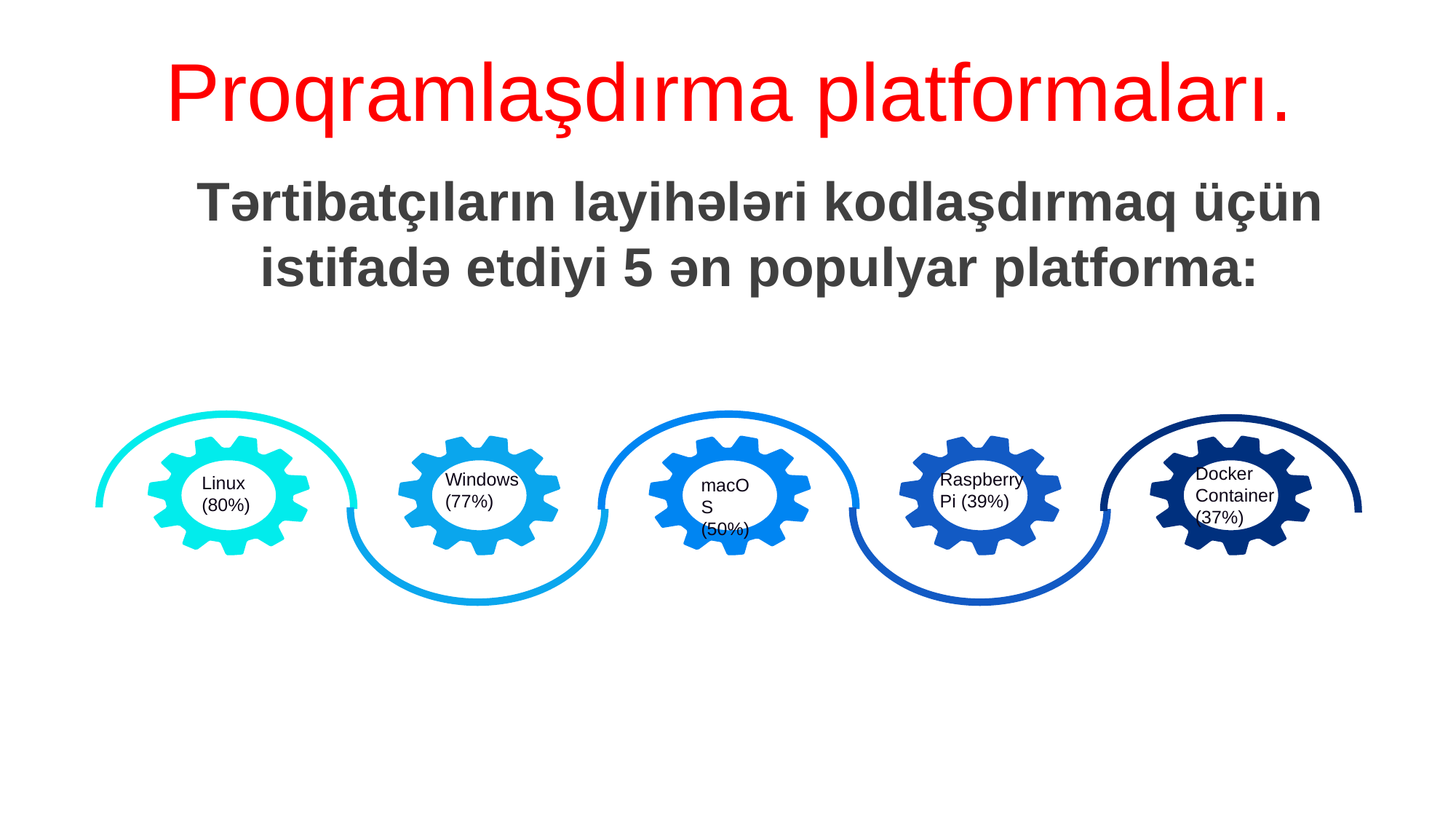

Proqramlaşdırma platformaları.
Tərtibatçıların layihələri kodlaşdırmaq üçün istifadə etdiyi 5 ən populyar platforma:

Docker Container (37%)
Windows (77%)
Raspberry Pi (39%)
Linux (80%)
macOS (50%)